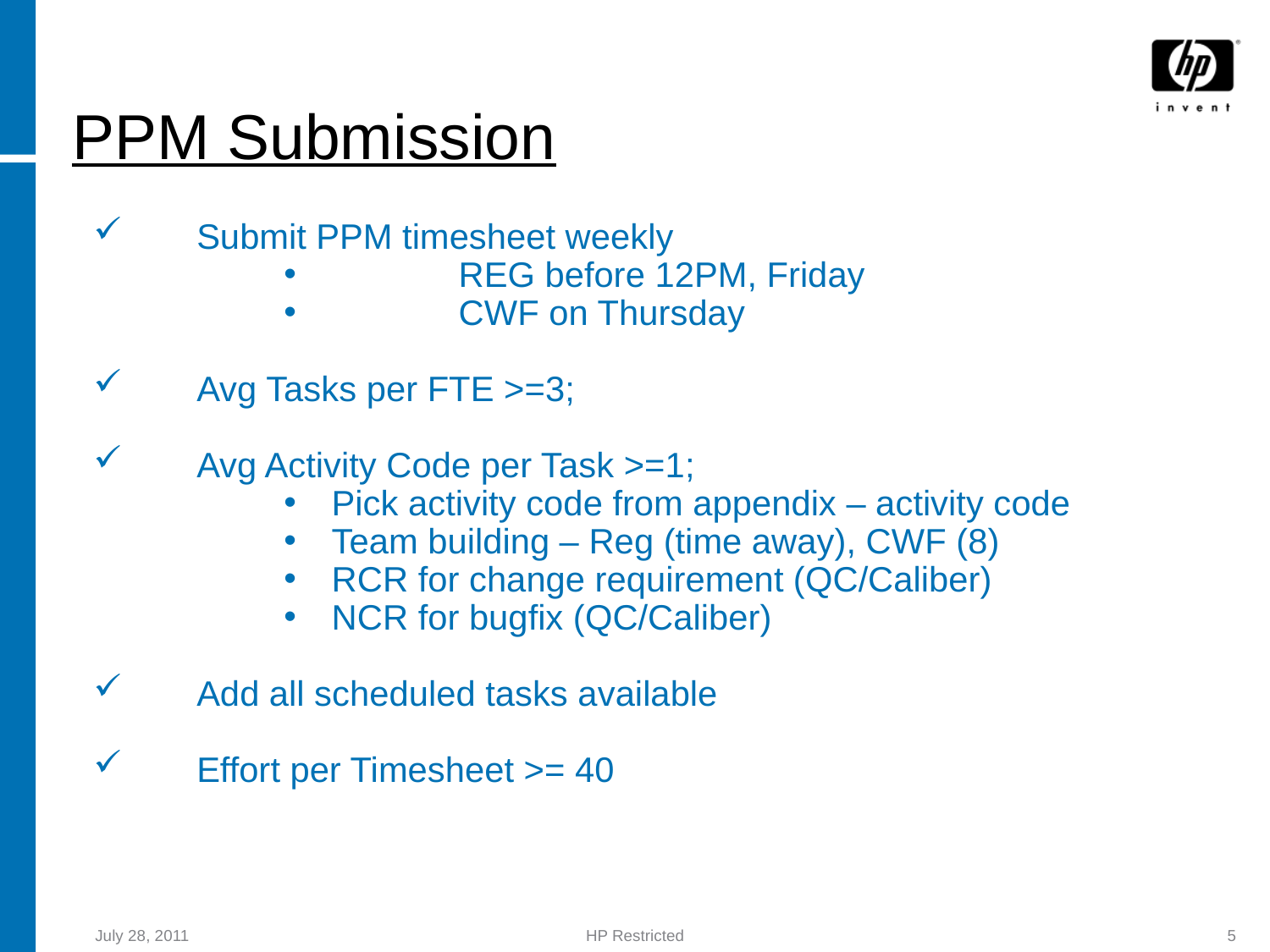

# PPM Submission
Submit PPM timesheet weekly
	REG before 12PM, Friday
	CWF on Thursday

Avg Tasks per FTE >=3;

Avg Activity Code per Task >=1;
Pick activity code from appendix – activity code
Team building – Reg (time away), CWF (8)
RCR for change requirement (QC/Caliber)
NCR for bugfix (QC/Caliber)

Add all scheduled tasks available

Effort per Timesheet >= 40
July 28, 2011
HP Restricted
5